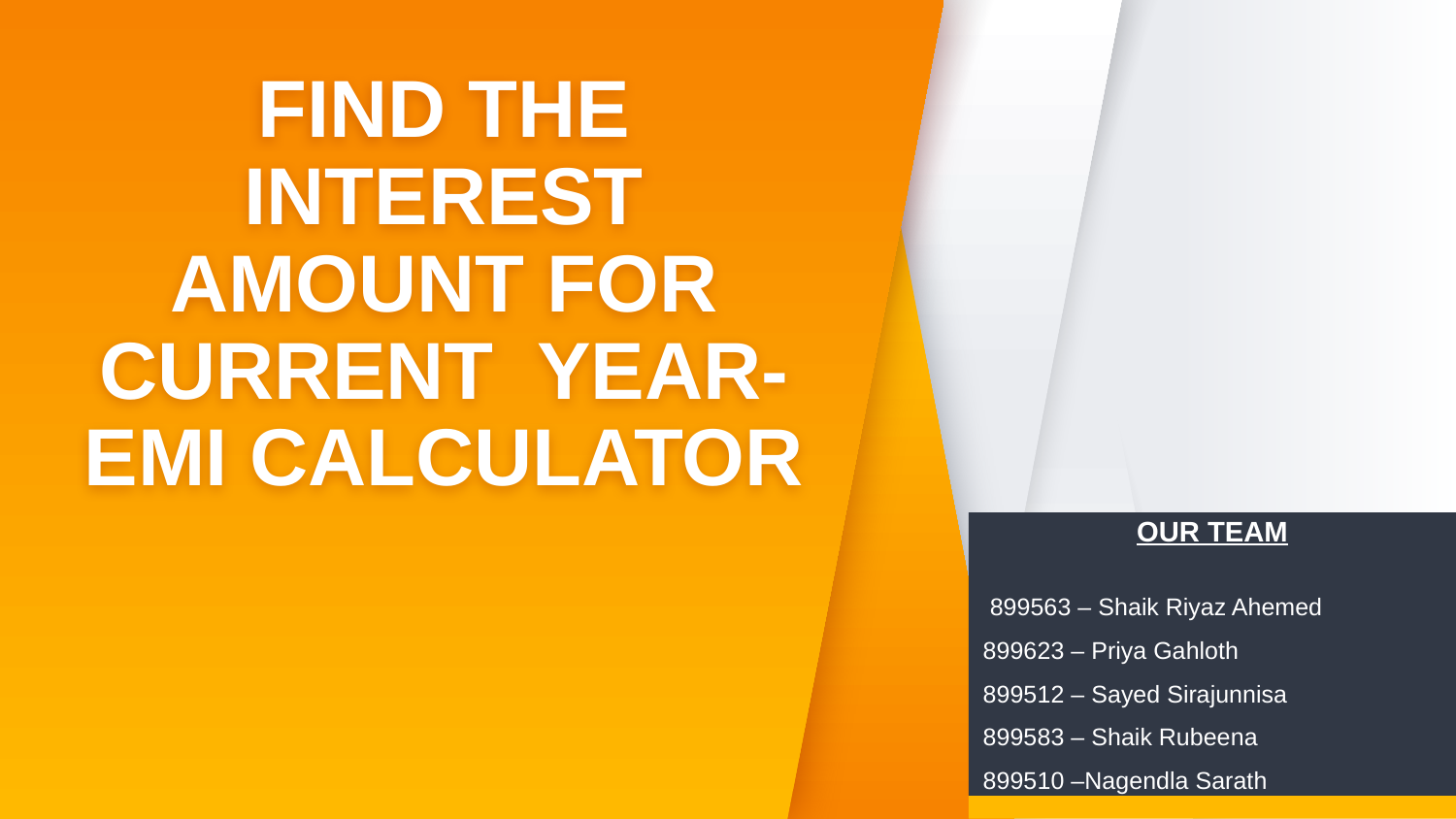

# FIND THE INTEREST AMOUNT FOR CURRENT  YEAR-EMI CALCULATOR
OUR TEAM

 899563 – Shaik Riyaz Ahemed
899623 – Priya Gahloth
899512 – Sayed Sirajunnisa
899583 – Shaik Rubeena
899510 –Nagendla Sarath